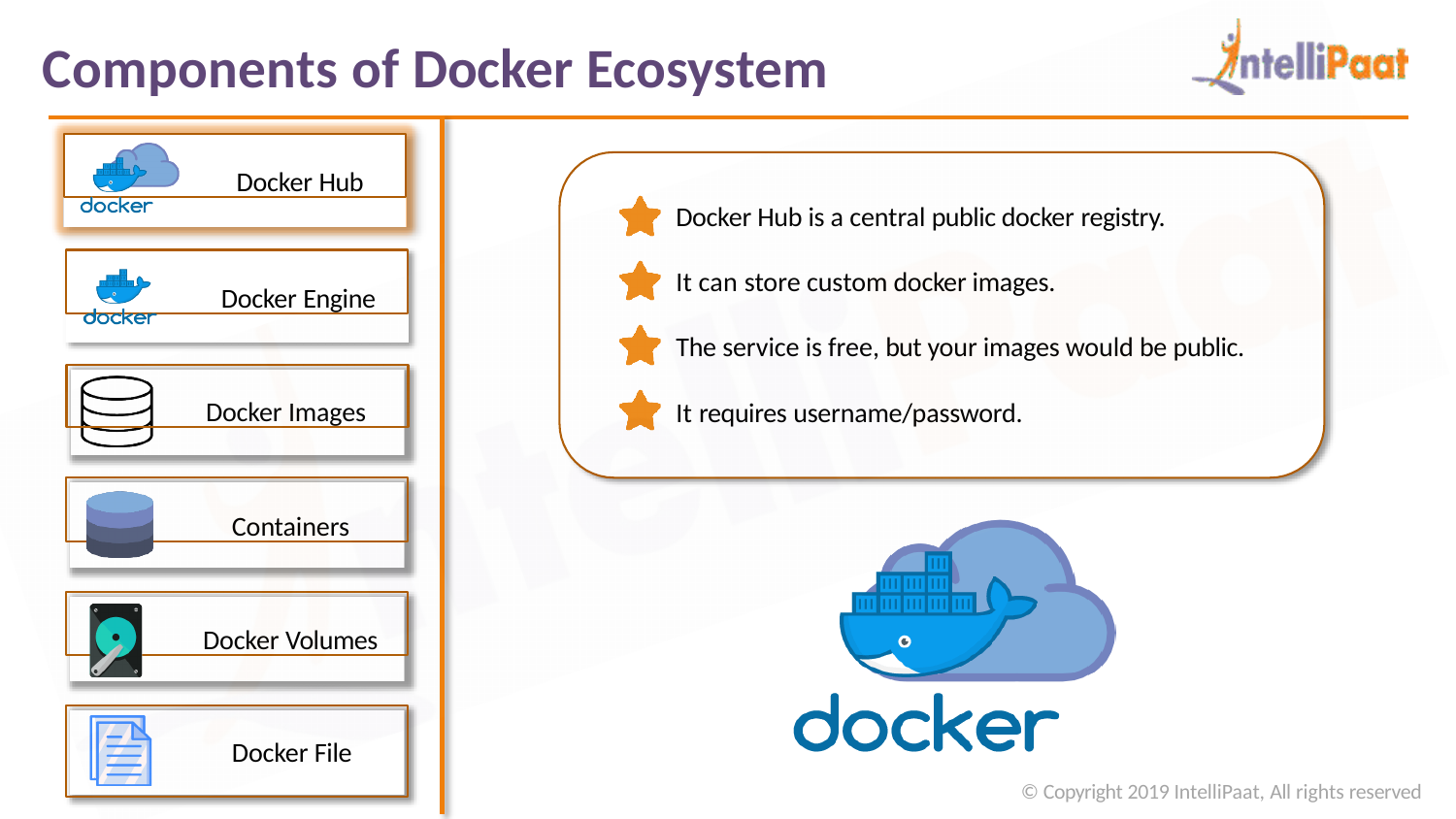

# Components of Docker Ecosystem

Docker Hub

Docker Hub is a central public docker registry.

Docker Engine

It can store custom docker images.

The service is free, but your images would be public.

Docker Images

It requires username/password.

Containers

Docker Volumes

Docker File
© Copyright 2019 IntelliPaat, All rights reserved